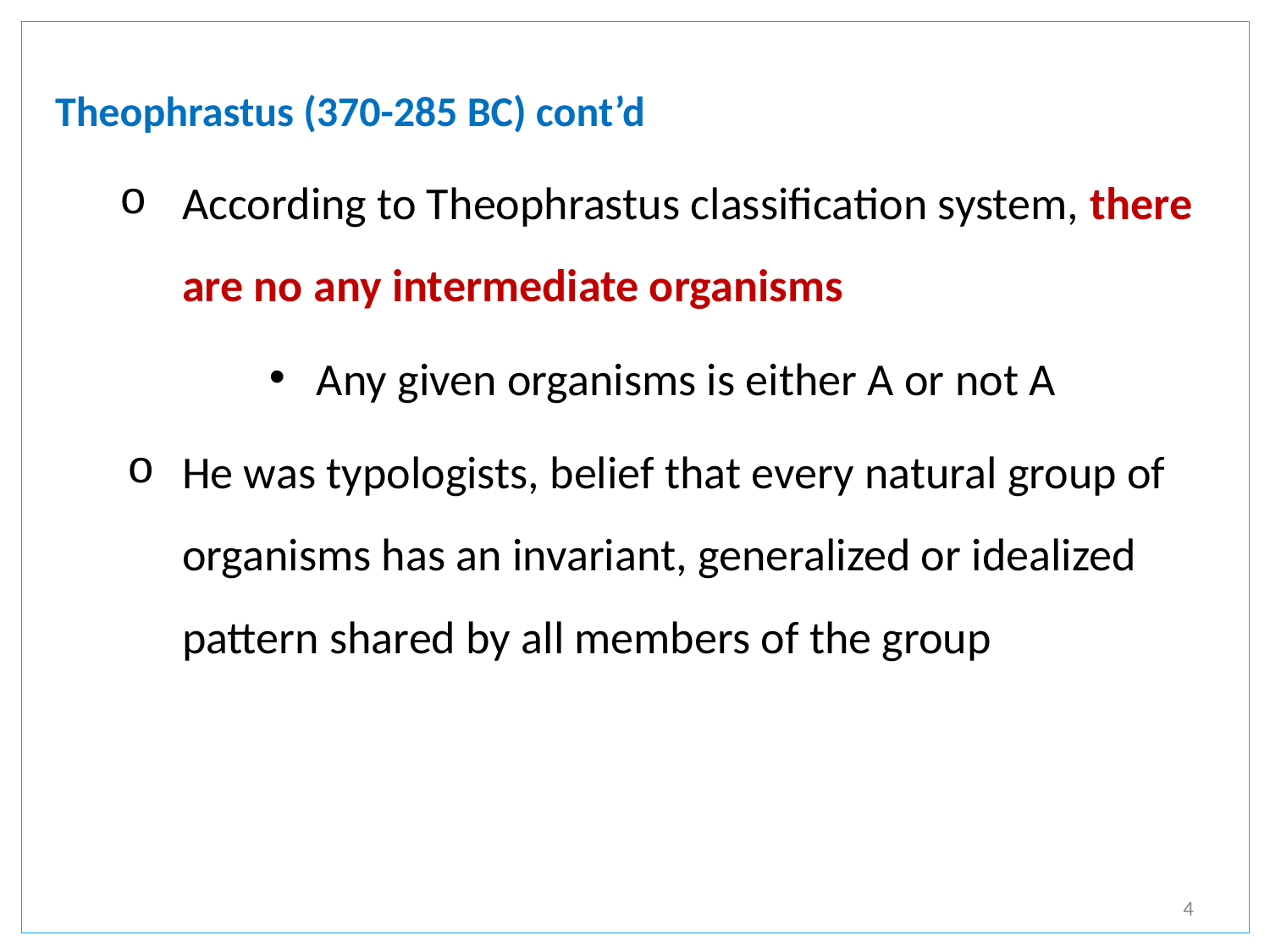

Theophrastus (370-285 BC) cont’d
According to Theophrastus classification system, there are no any intermediate organisms
Any given organisms is either A or not A
He was typologists, belief that every natural group of organisms has an invariant, generalized or idealized pattern shared by all members of the group
4